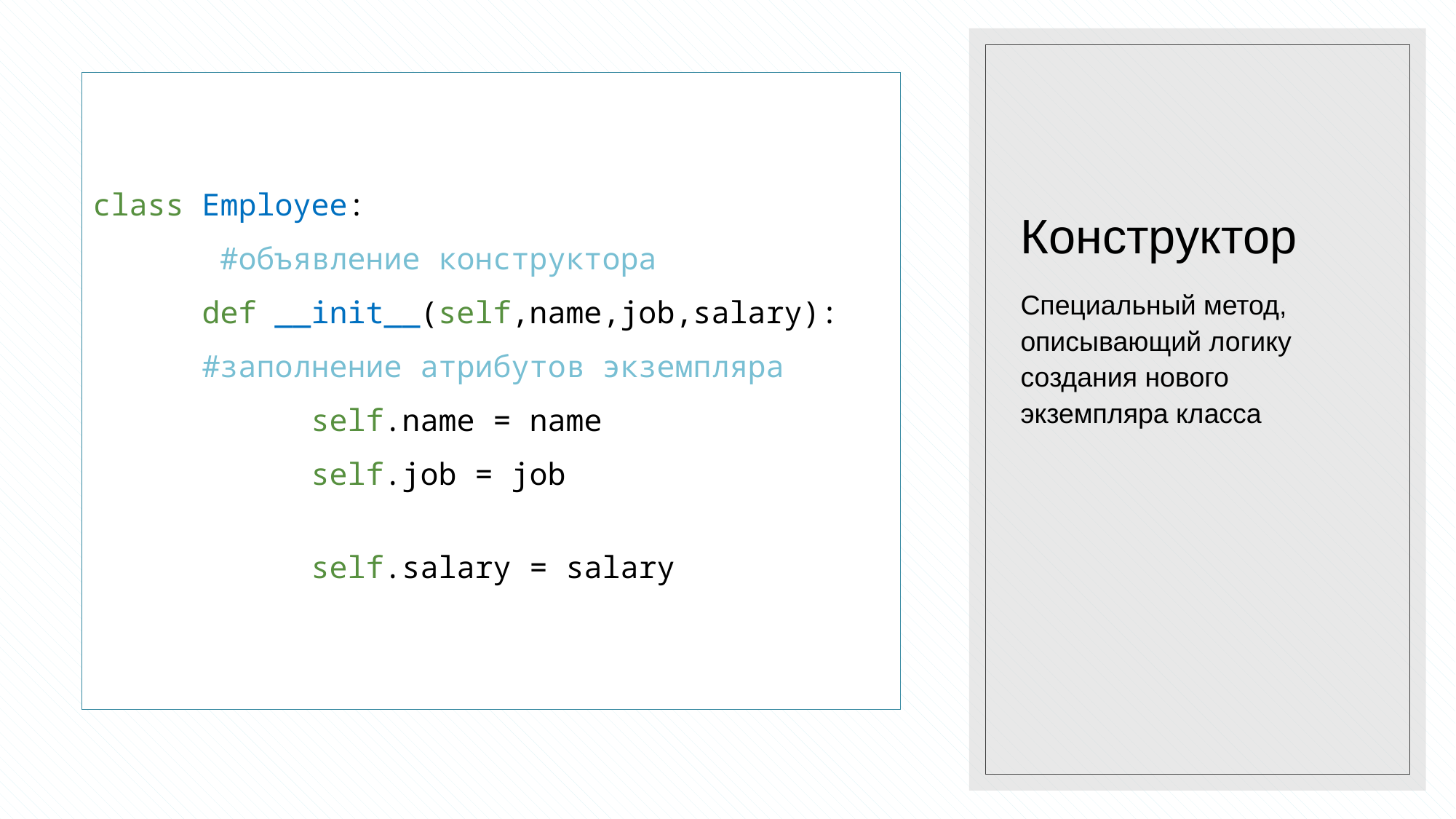

# Конструктор

class Employee:
	 #объявление конструктора
	def __init__(self,name,job,salary):
	#заполнение атрибутов экземпляра
		self.name = name
		self.job = job
		self.salary = salary
Специальный метод, описывающий логику создания нового экземпляра класса